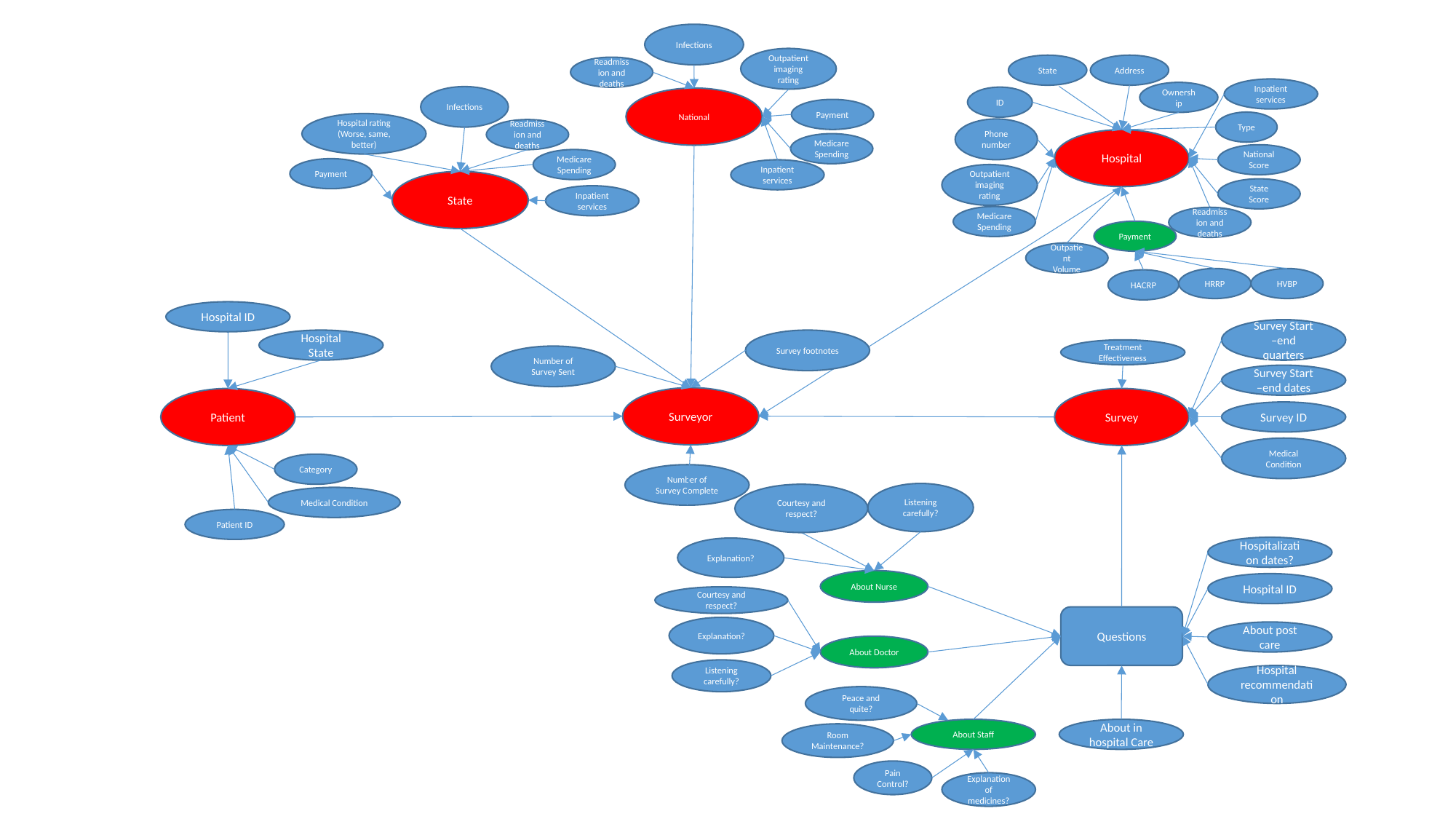

Infections
Outpatient imaging rating
State
Address
Readmission and deaths
Inpatient services
Ownership
Infections
ID
National
Payment
Type
Hospital rating (Worse, same, better)
Phone number
Readmission and deaths
Hospital
Medicare Spending
National Score
Medicare Spending
Payment
Inpatient services
Outpatient imaging rating
State
State Score
Inpatient services
Medicare Spending
Readmission and deaths
Payment
Outpatient Volume
HRRP
HVBP
HACRP
Hospital ID
Survey Start –end quarters
Hospital State
Survey footnotes
Treatment Effectiveness
Number of Survey Sent
Survey Start –end dates
Surveyor
Survey
Patient
Survey ID
Medical Condition
Category
Number of Survey Complete
Listening carefully?
Courtesy and respect?
Medical Condition
Patient ID
Hospitalization dates?
Explanation?
About Nurse
Hospital ID
Courtesy and respect?
Questions
Explanation?
About post care
About Doctor
Listening carefully?
Hospital recommendation
Peace and quite?
About Staff
About in hospital Care
Room Maintenance?
Pain Control?
Explanation of medicines?